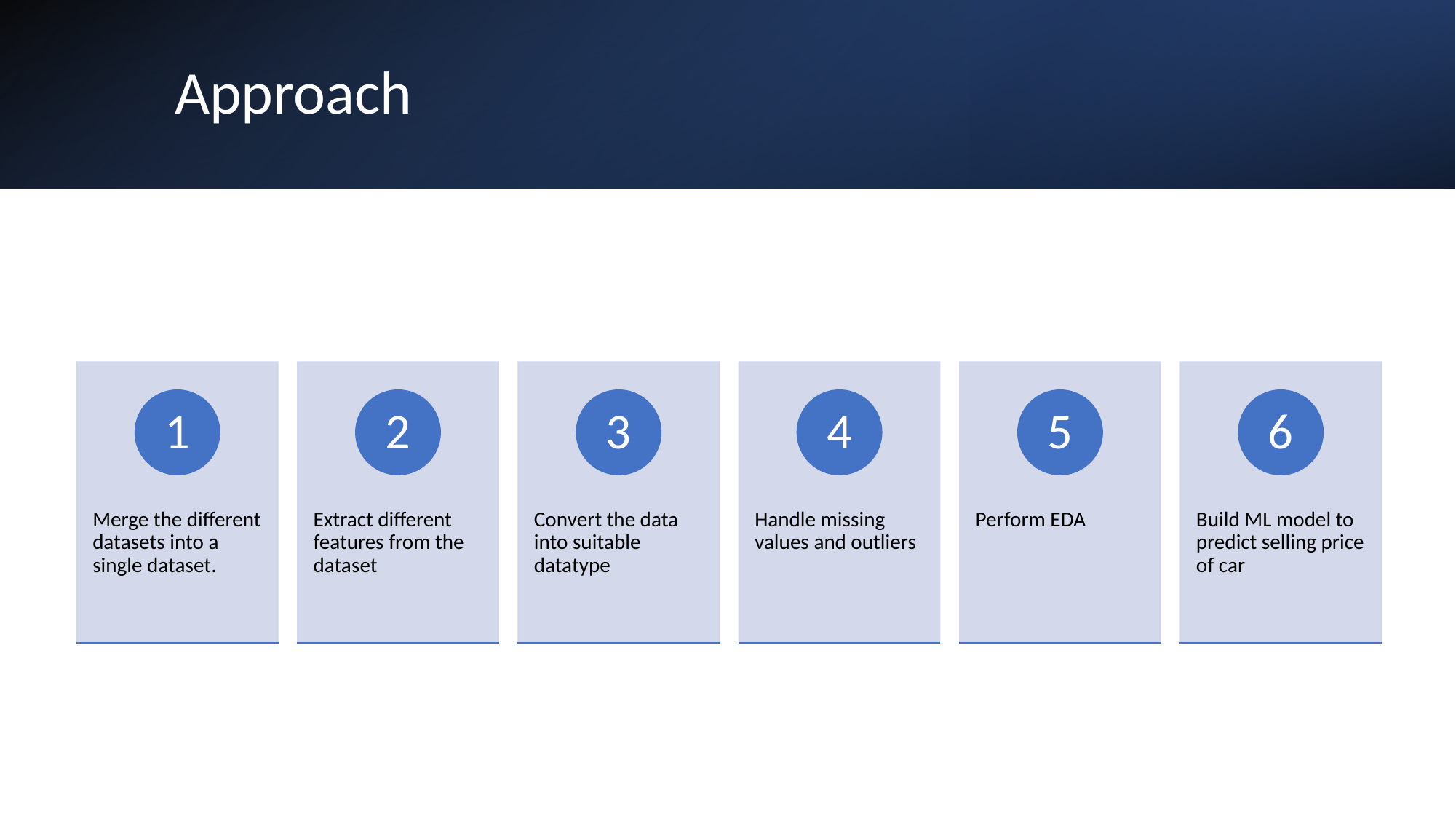

# Approach
Merge the different datasets into a single dataset.
1
Extract different features from the dataset
2
Convert the data into suitable datatype
3
Handle missing values and outliers
4
Perform EDA
5
Build ML model to predict selling price of car
6